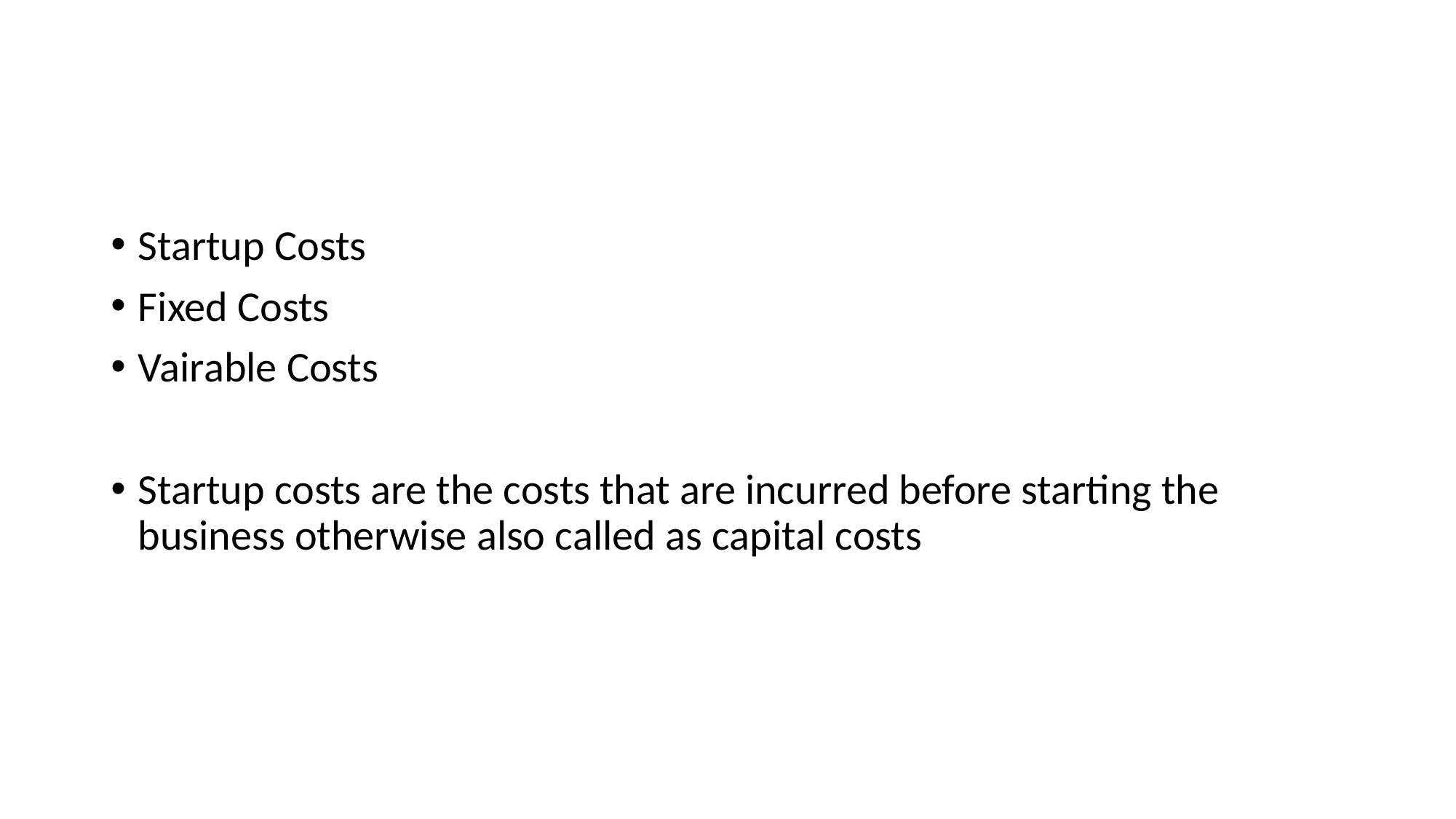

#
Startup Costs
Fixed Costs
Vairable Costs

Startup costs are the costs that are incurred before starting the business otherwise also called as capital costs